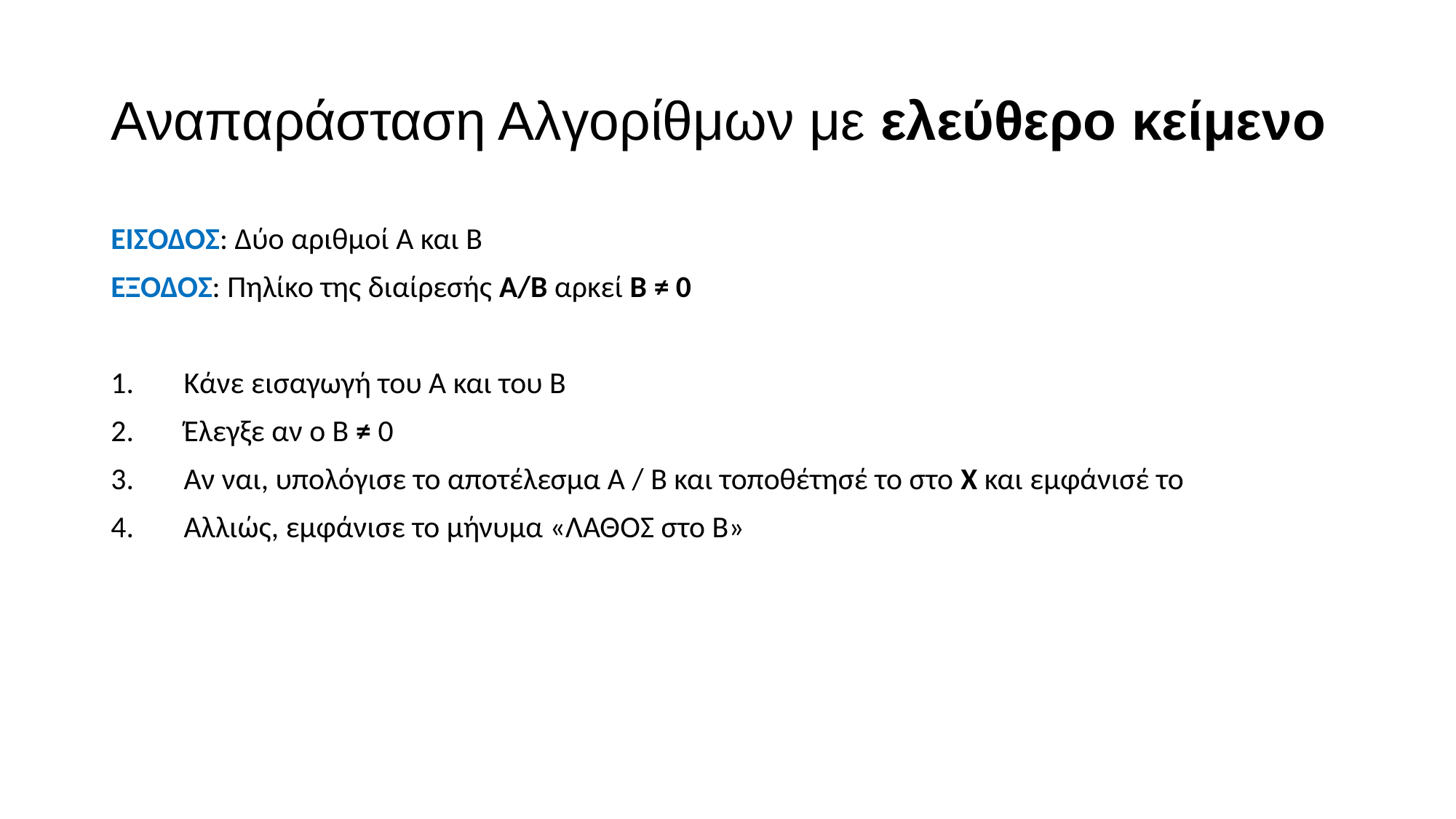

# Αναπαράσταση Αλγορίθμων με ελεύθερο κείμενο
ΕΙΣΟΔΟΣ: Δύο αριθμοί Α και Β
ΕΞΟΔΟΣ: Πηλίκο της διαίρεσής Α/Β αρκεί Β ≠ 0

Κάνε εισαγωγή του Α και του Β
Έλεγξε αν ο Β ≠ 0
Αν ναι, υπολόγισε το αποτέλεσμα Α / Β και τοποθέτησέ το στο Χ και εμφάνισέ το
Αλλιώς, εμφάνισε το μήνυμα «ΛΑΘΟΣ στο Β»